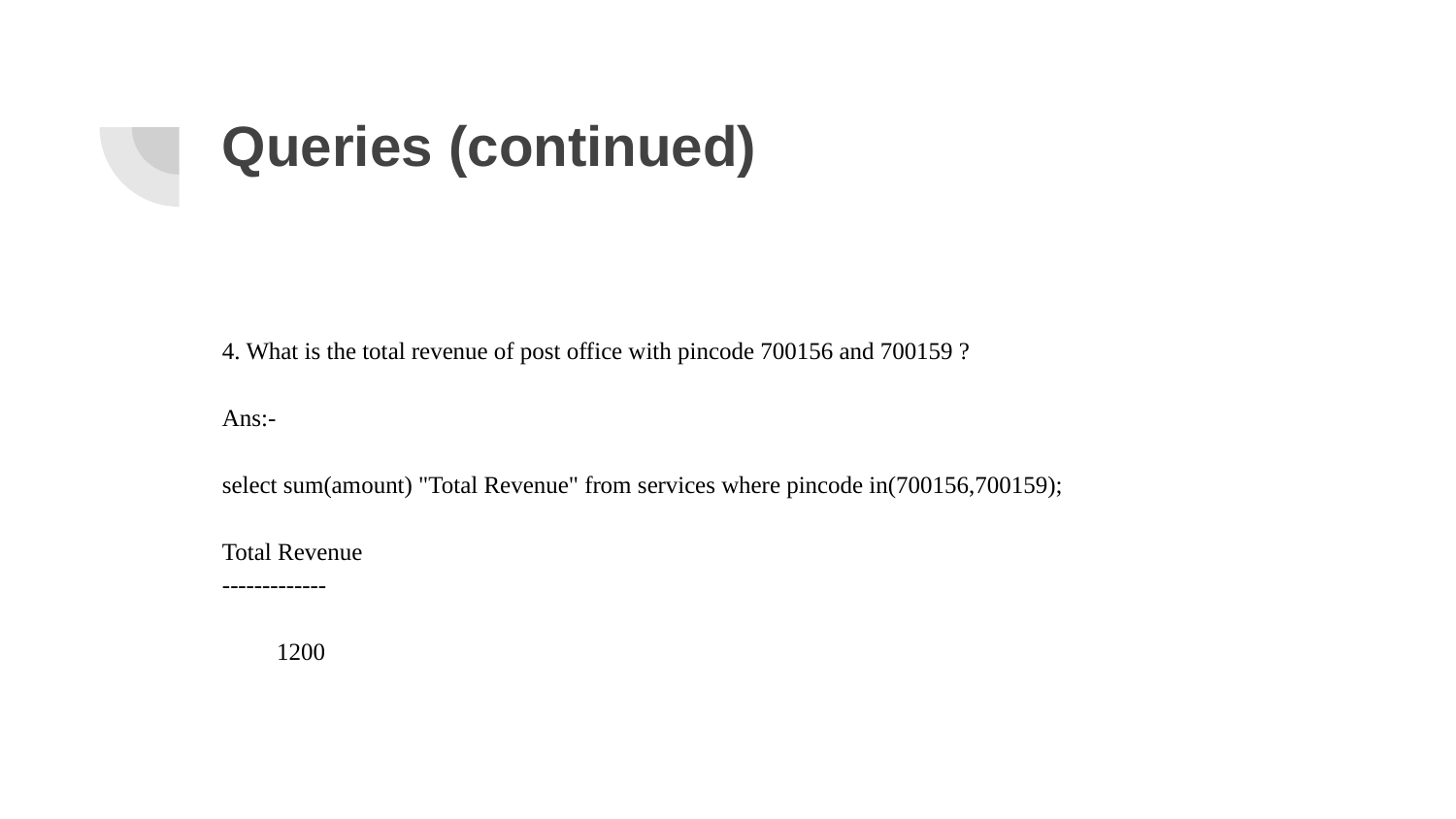

# Queries (continued)
4. What is the total revenue of post office with pincode 700156 and 700159 ?

Ans:-

select sum(amount) "Total Revenue" from services where pincode in(700156,700159);

Total Revenue
-------------

         1200